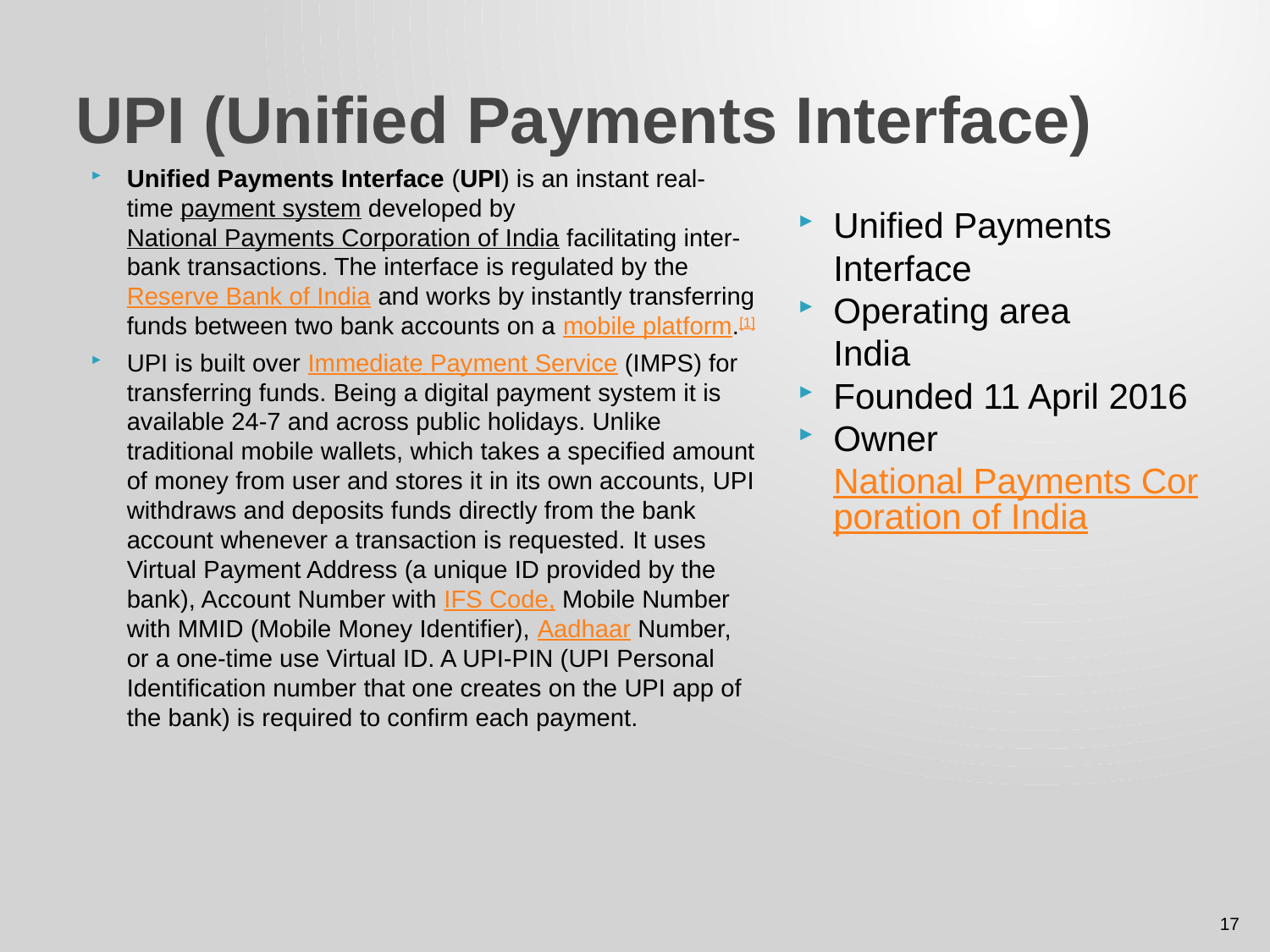

# UPI (Unified Payments Interface)
Unified Payments Interface (UPI) is an instant real-time payment system developed by National Payments Corporation of India facilitating inter-bank transactions. The interface is regulated by the Reserve Bank of India and works by instantly transferring funds between two bank accounts on a mobile platform.[1]
UPI is built over Immediate Payment Service (IMPS) for transferring funds. Being a digital payment system it is available 24-7 and across public holidays. Unlike traditional mobile wallets, which takes a specified amount of money from user and stores it in its own accounts, UPI withdraws and deposits funds directly from the bank account whenever a transaction is requested. It uses Virtual Payment Address (a unique ID provided by the bank), Account Number with IFS Code, Mobile Number with MMID (Mobile Money Identifier), Aadhaar Number, or a one-time use Virtual ID. A UPI-PIN (UPI Personal Identification number that one creates on the UPI app of the bank) is required to confirm each payment.
Unified Payments Interface
Operating area		India
Founded 11 April 2016
Owner National Payments Corporation of India

17